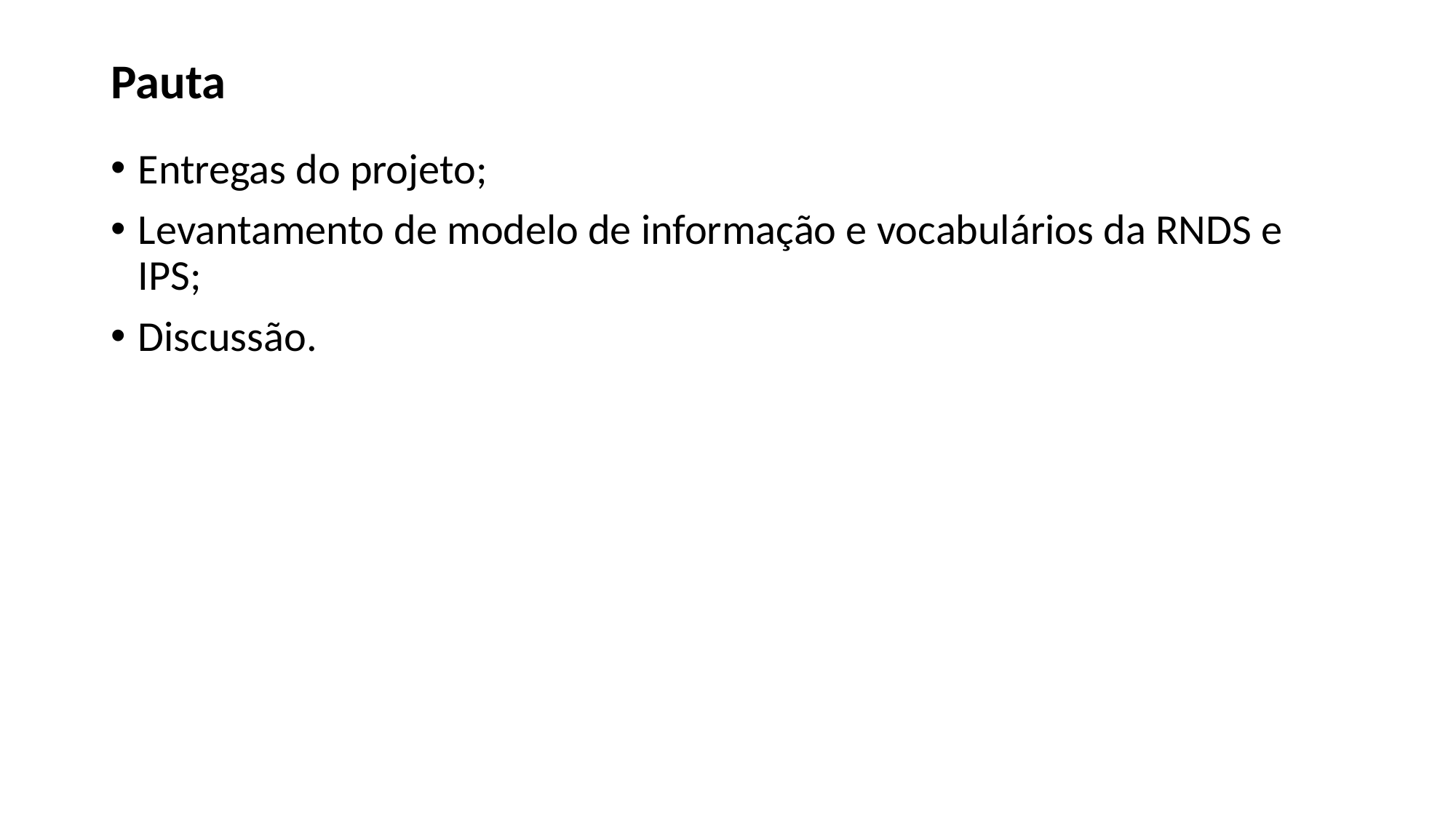

# Pauta
Entregas do projeto;
Levantamento de modelo de informação e vocabulários da RNDS e IPS;
Discussão.